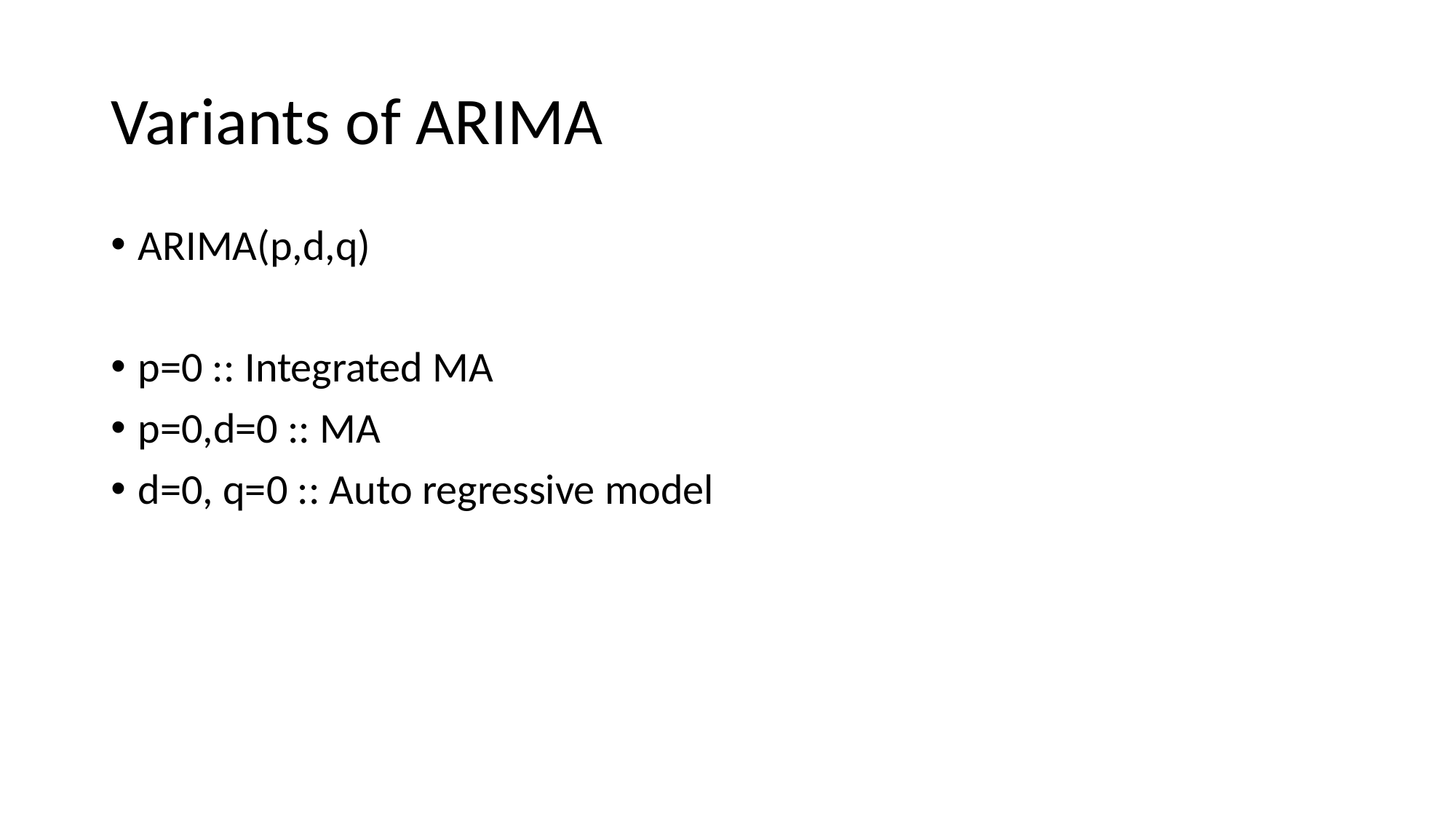

# Variants of ARIMA
ARIMA(p,d,q)

p=0 :: Integrated MA
p=0,d=0 :: MA
d=0, q=0 :: Auto regressive model